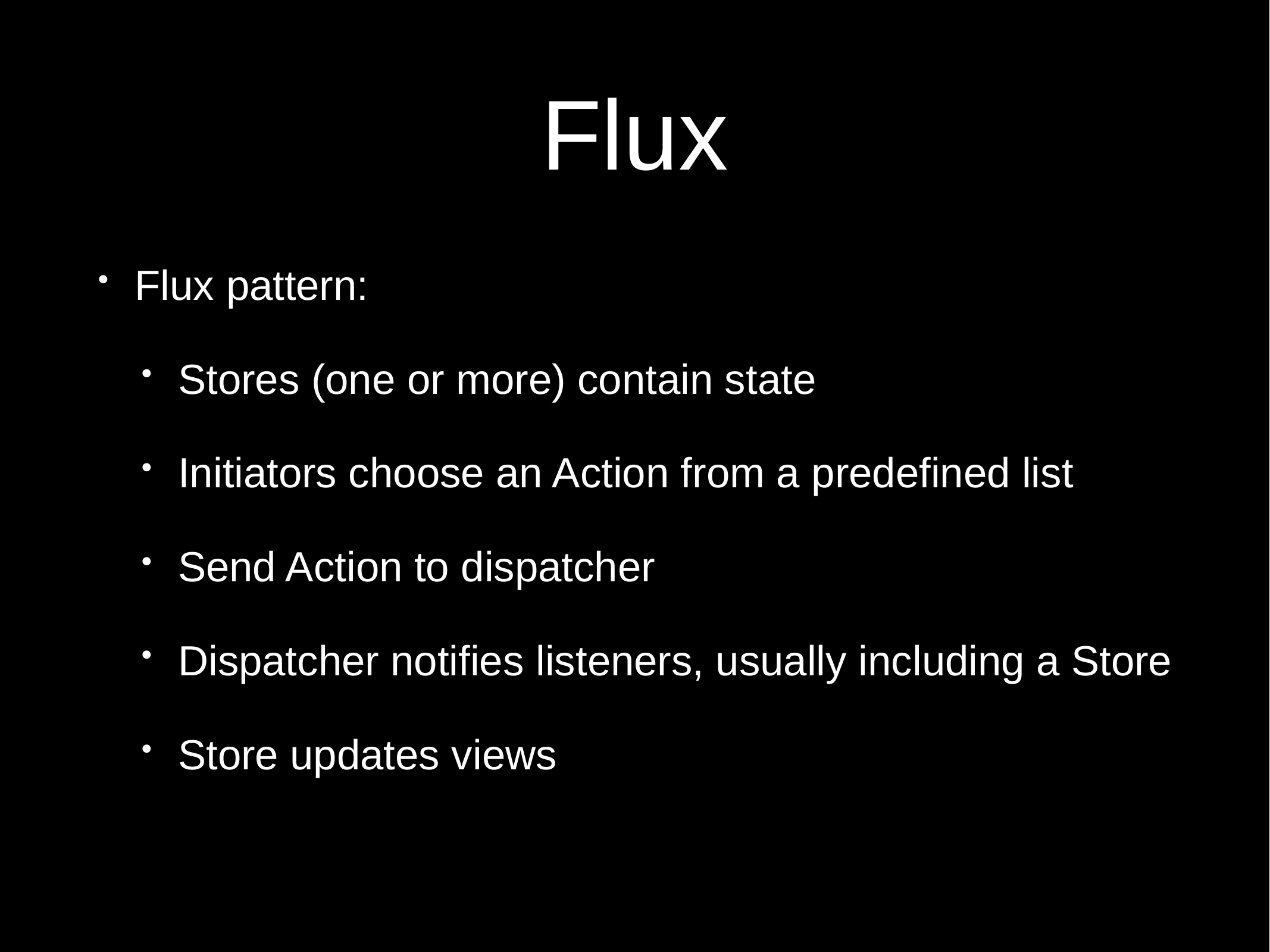

# Flux
Flux pattern:
Stores (one or more) contain state
Initiators choose an Action from a predefined list
Send Action to dispatcher
Dispatcher notifies listeners, usually including a Store
Store updates views